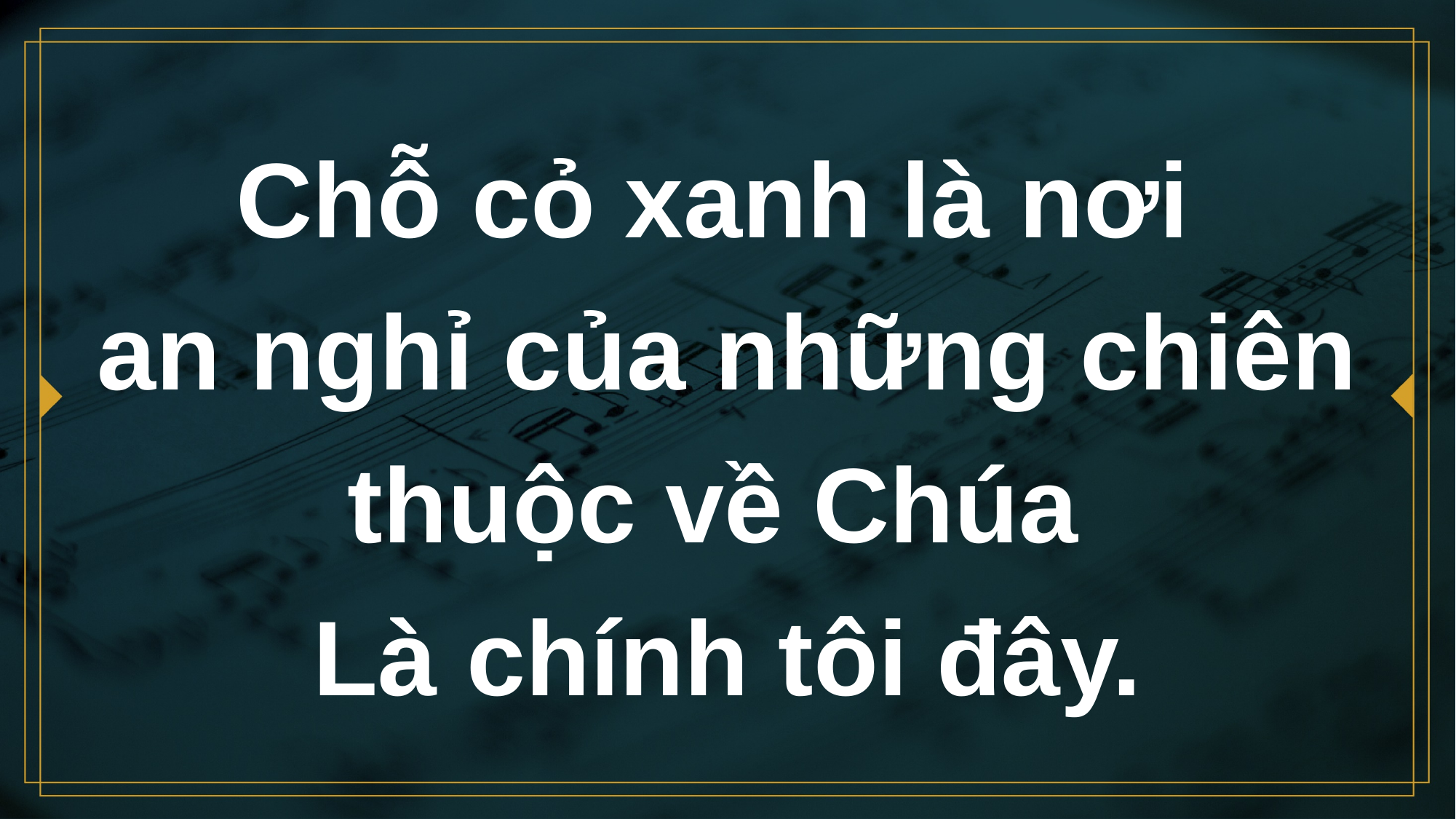

# Chỗ cỏ xanh là nơi an nghỉ của những chiên thuộc về Chúa Là chính tôi đây.